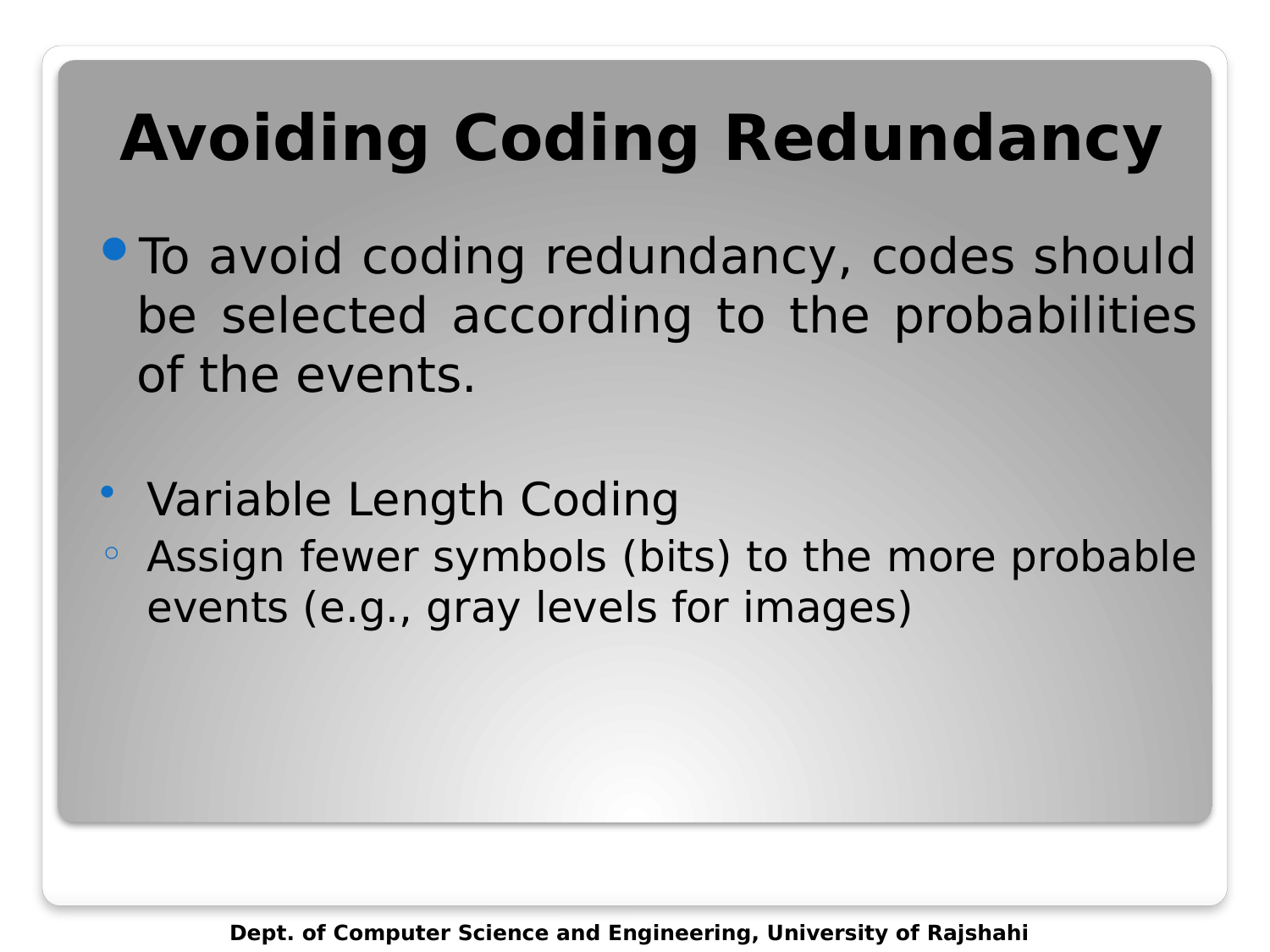

# Avoiding Coding Redundancy
To avoid coding redundancy, codes should be selected according to the probabilities of the events.

Variable Length Coding
Assign fewer symbols (bits) to the more probable events (e.g., gray levels for images)
Dept. of Computer Science and Engineering, University of Rajshahi